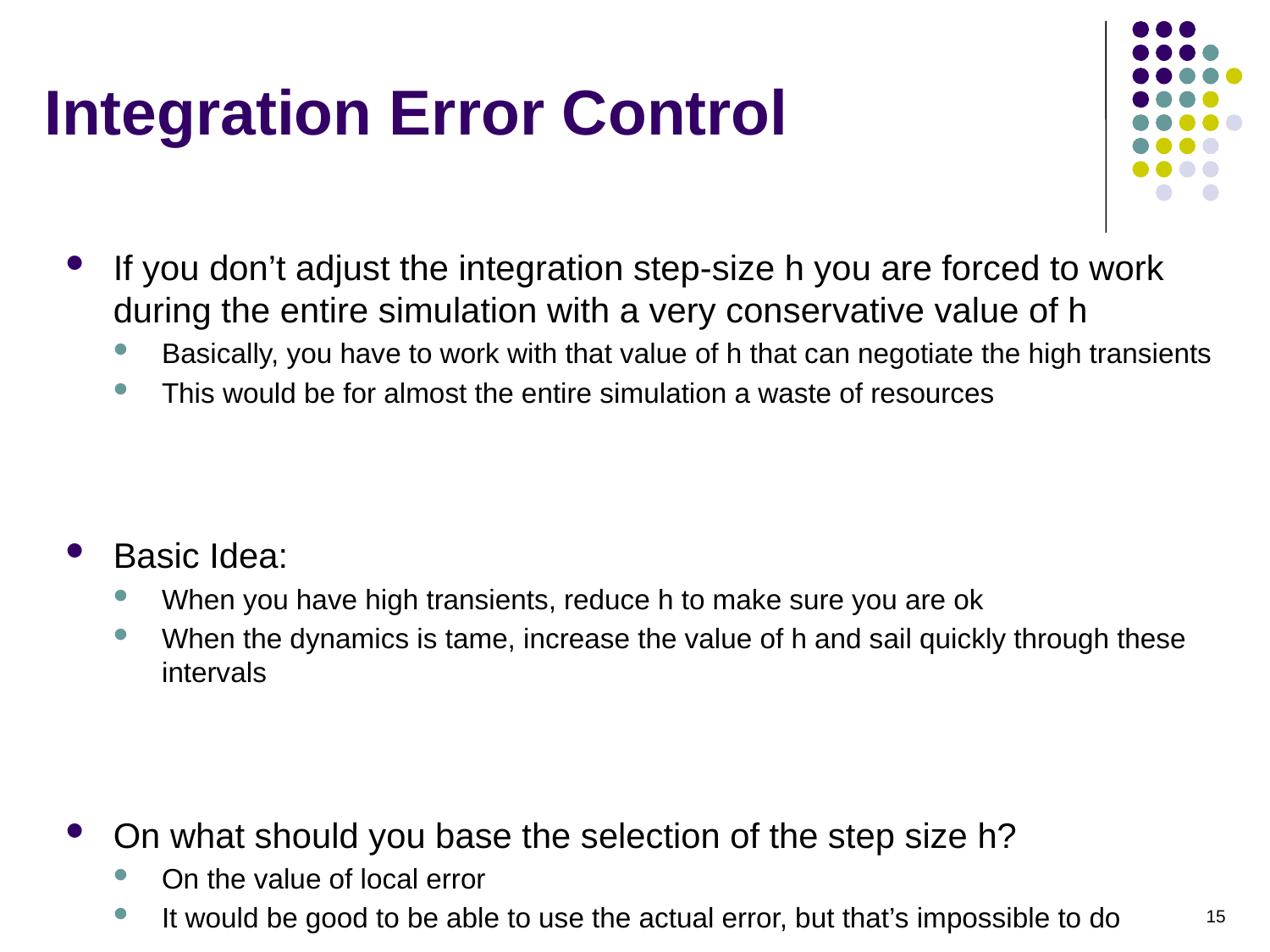

# Integration Error Control
If you don’t adjust the integration step-size h you are forced to work during the entire simulation with a very conservative value of h
Basically, you have to work with that value of h that can negotiate the high transients
This would be for almost the entire simulation a waste of resources

Basic Idea:
When you have high transients, reduce h to make sure you are ok
When the dynamics is tame, increase the value of h and sail quickly through these intervals

On what should you base the selection of the step size h?
On the value of local error
It would be good to be able to use the actual error, but that’s impossible to do
15